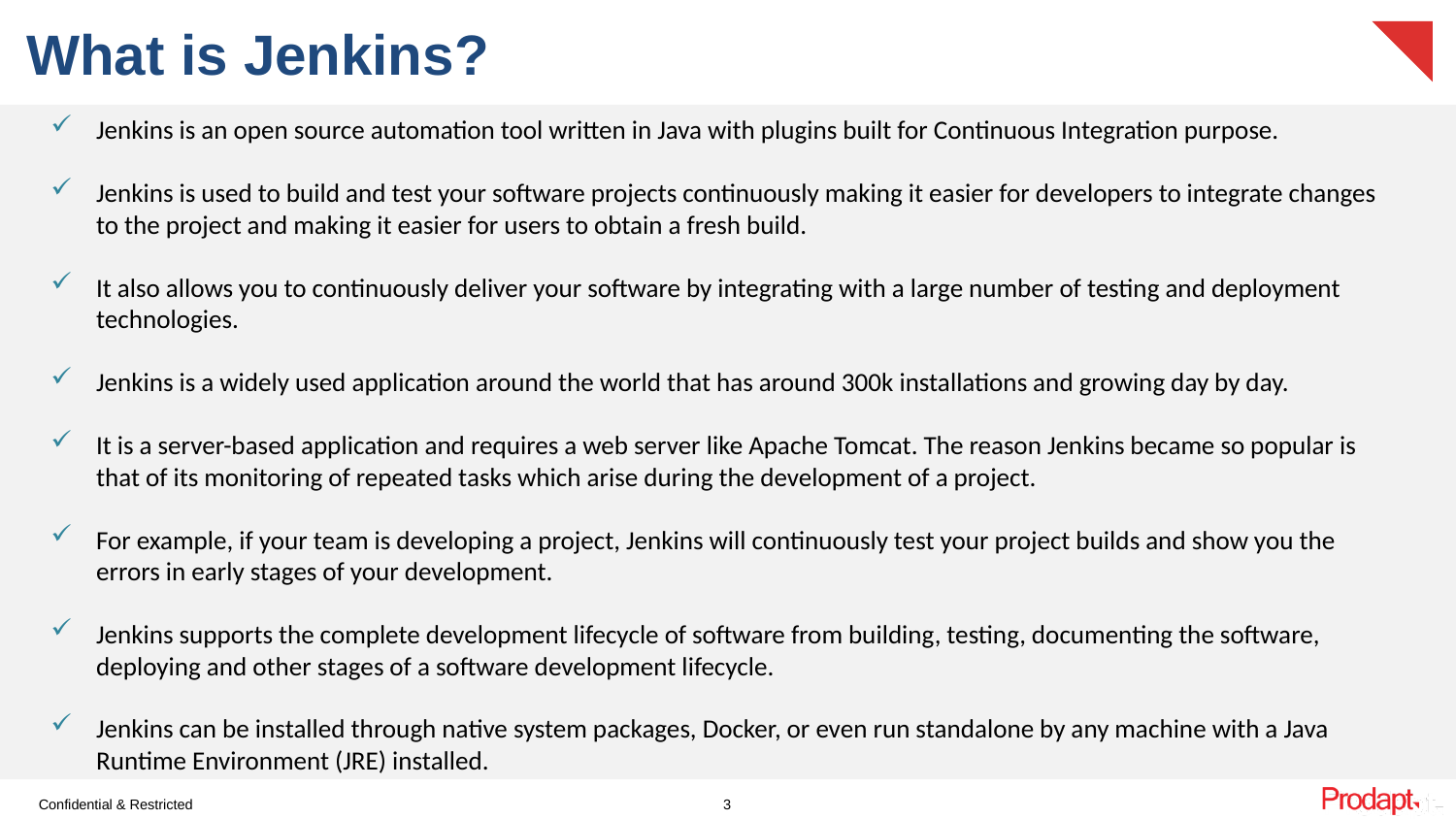

# What is Jenkins?
Jenkins is an open source automation tool written in Java with plugins built for Continuous Integration purpose.

Jenkins is used to build and test your software projects continuously making it easier for developers to integrate changes to the project and making it easier for users to obtain a fresh build.

It also allows you to continuously deliver your software by integrating with a large number of testing and deployment technologies.

Jenkins is a widely used application around the world that has around 300k installations and growing day by day.

It is a server-based application and requires a web server like Apache Tomcat. The reason Jenkins became so popular is that of its monitoring of repeated tasks which arise during the development of a project.

For example, if your team is developing a project, Jenkins will continuously test your project builds and show you the errors in early stages of your development.

Jenkins supports the complete development lifecycle of software from building, testing, documenting the software, deploying and other stages of a software development lifecycle.

Jenkins can be installed through native system packages, Docker, or even run standalone by any machine with a Java Runtime Environment (JRE) installed.
3